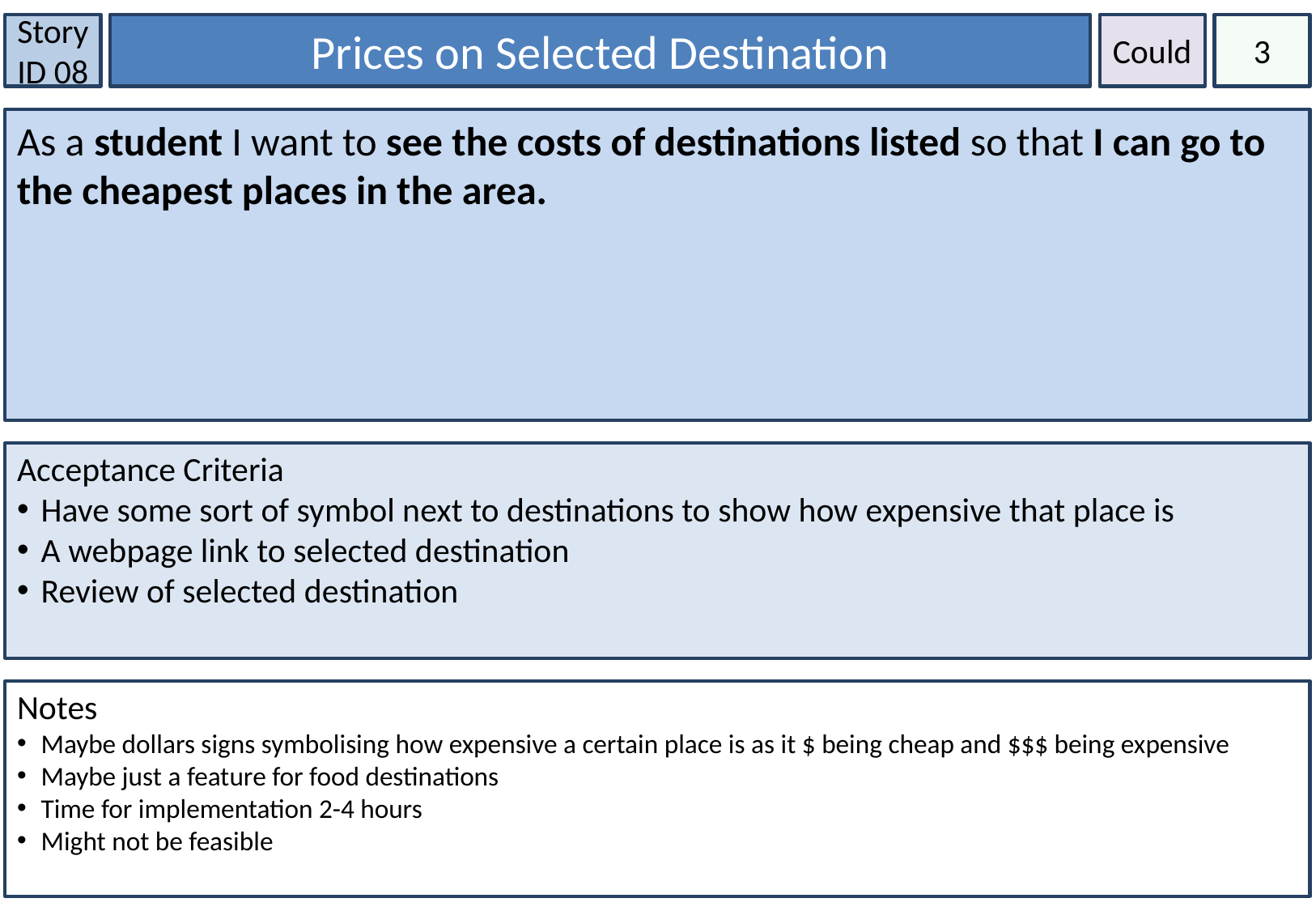

Story ID 08
Prices on Selected Destination
Could
3
As a student I want to see the costs of destinations listed so that I can go to the cheapest places in the area.
Acceptance Criteria
Have some sort of symbol next to destinations to show how expensive that place is
A webpage link to selected destination
Review of selected destination
Notes
Maybe dollars signs symbolising how expensive a certain place is as it $ being cheap and $$$ being expensive
Maybe just a feature for food destinations
Time for implementation 2-4 hours
Might not be feasible